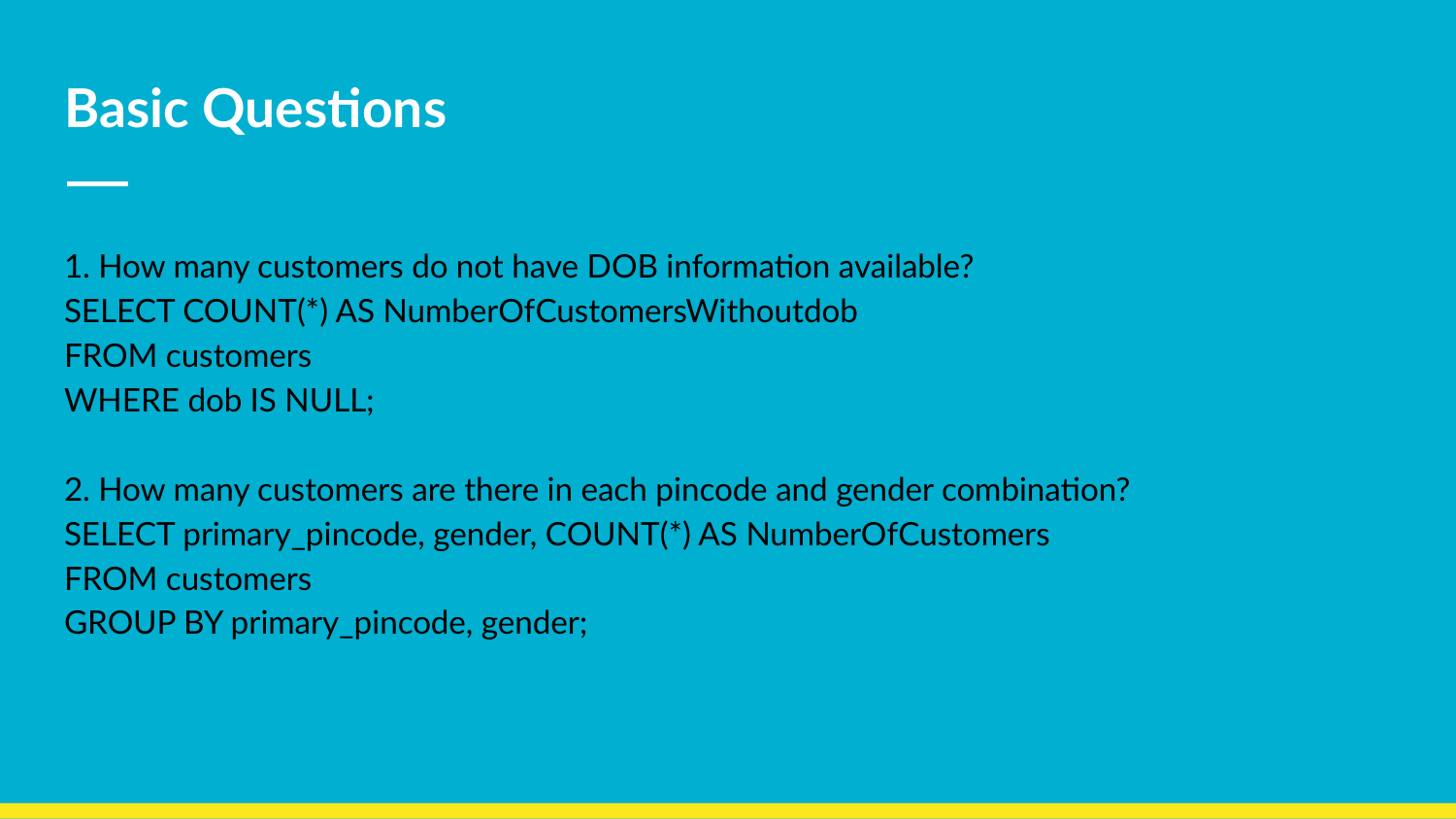

# Basic Questions

1. How many customers do not have DOB information available?
SELECT COUNT(*) AS NumberOfCustomersWithoutdob
FROM customers
WHERE dob IS NULL;

2. How many customers are there in each pincode and gender combination?
SELECT primary_pincode, gender, COUNT(*) AS NumberOfCustomers
FROM customers
GROUP BY primary_pincode, gender;